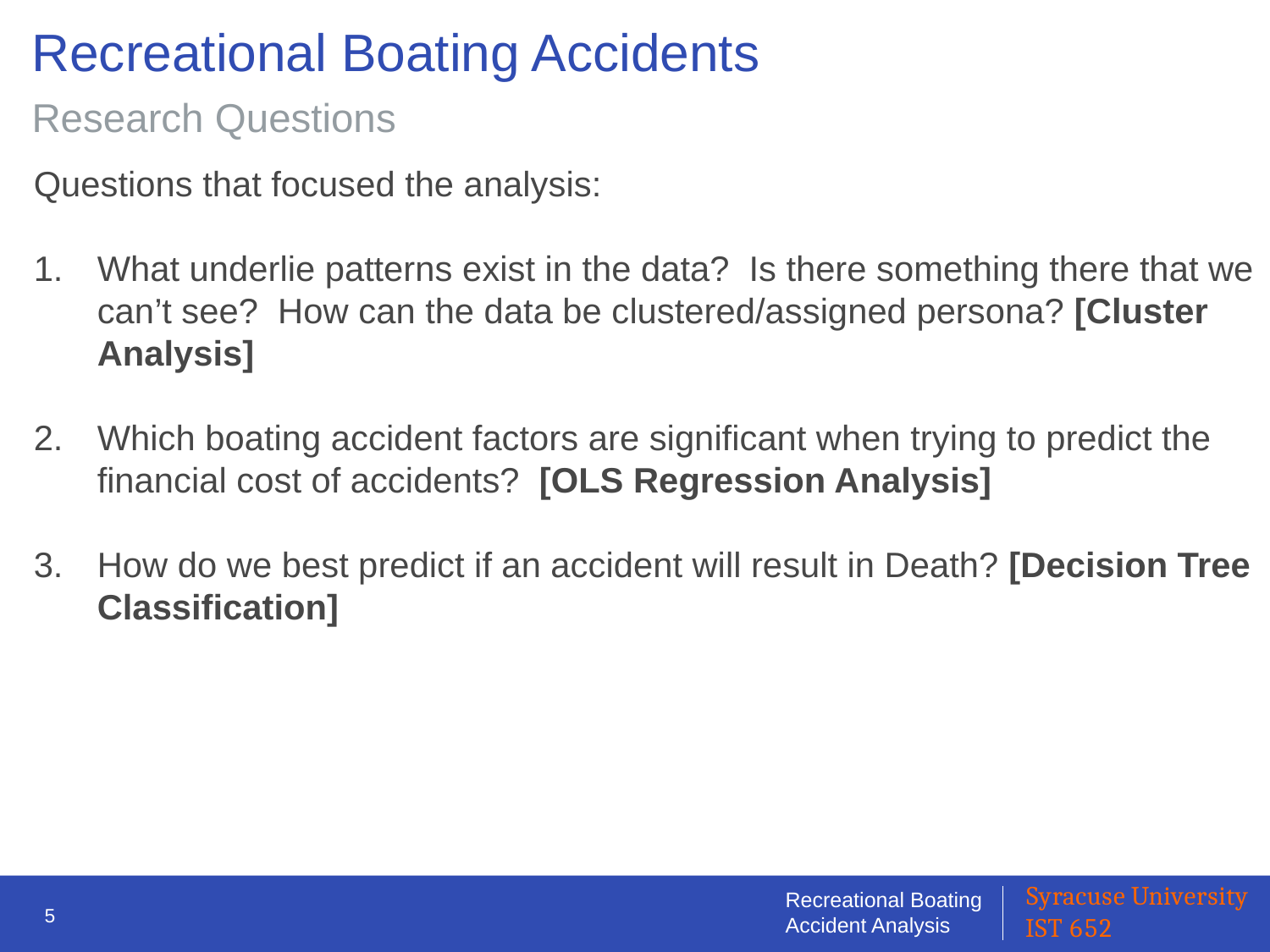

# Recreational Boating Accidents
Research Questions
Questions that focused the analysis:

What underlie patterns exist in the data?  Is there something there that we can’t see?  How can the data be clustered/assigned persona? [Cluster Analysis]

Which boating accident factors are significant when trying to predict the financial cost of accidents?  [OLS Regression Analysis]

How do we best predict if an accident will result in Death? [Decision Tree Classification]

5